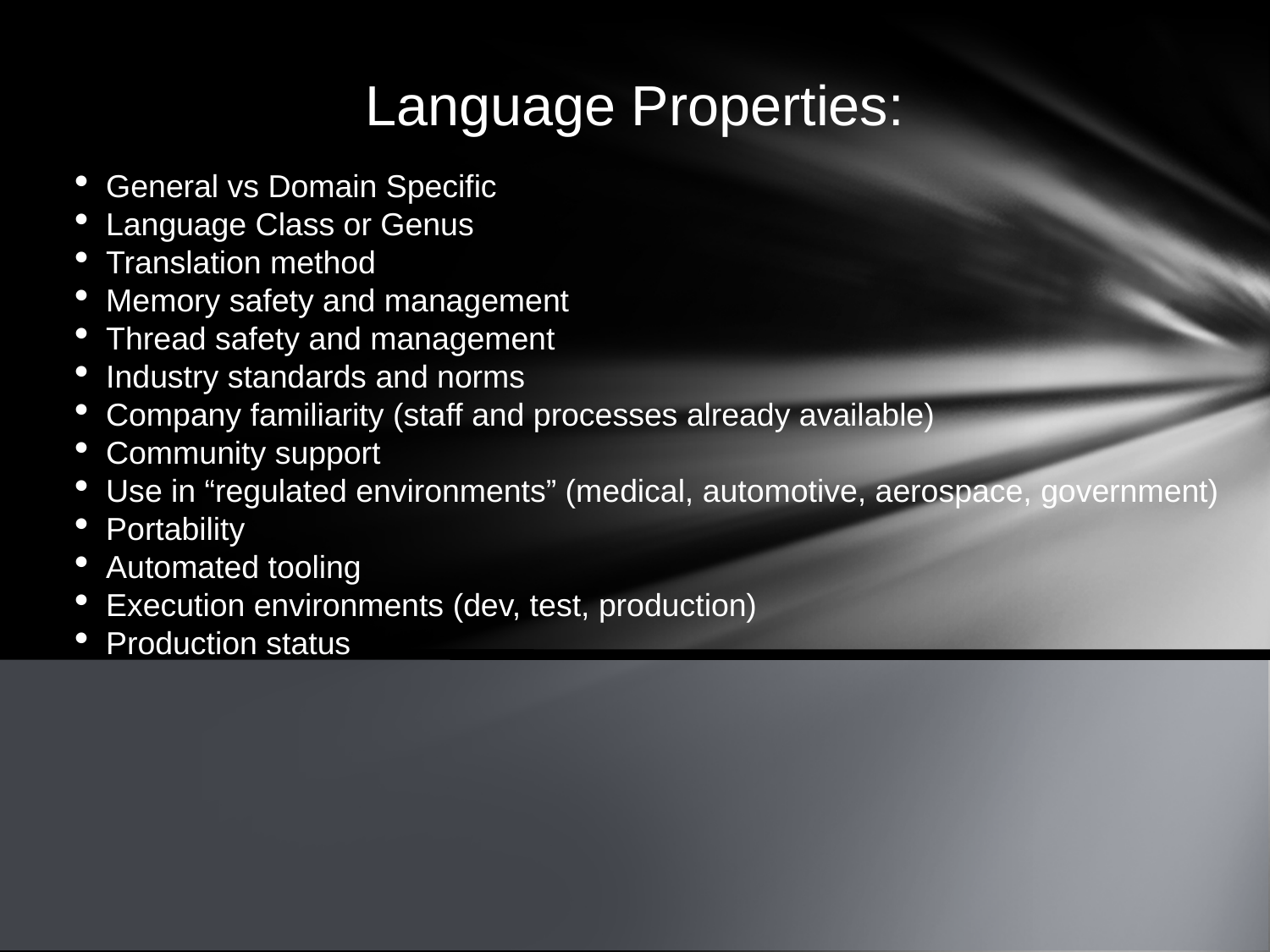

Language Properties:
General vs Domain Specific
Language Class or Genus
Translation method
Memory safety and management
Thread safety and management
Industry standards and norms
Company familiarity (staff and processes already available)
Community support
Use in “regulated environments” (medical, automotive, aerospace, government)
Portability
Automated tooling
Execution environments (dev, test, production)
Production status